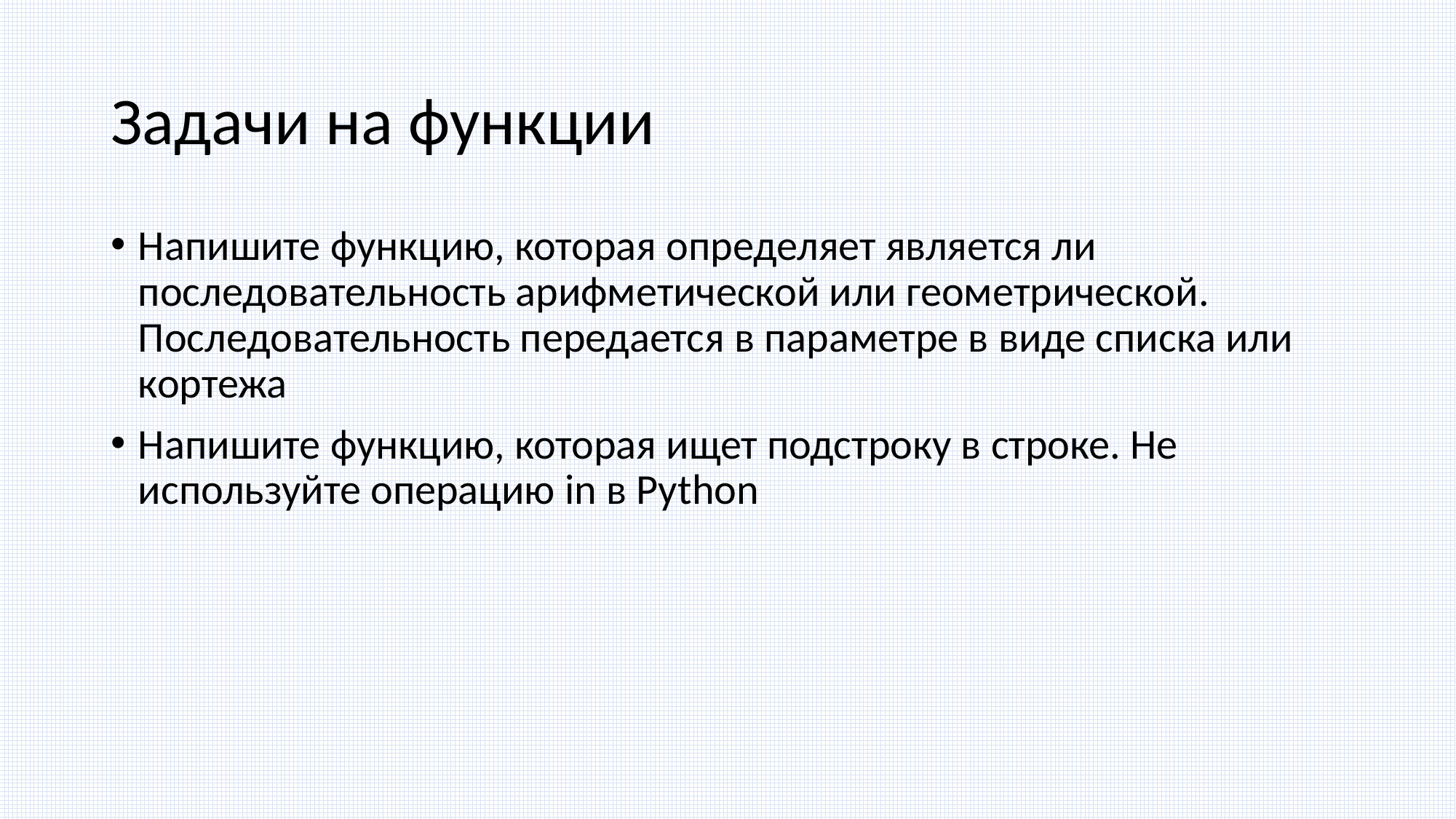

# Задачи на функции
Напишите функцию, которая определяет является ли последовательность арифметической или геометрической. Последовательность передается в параметре в виде списка или кортежа
Напишите функцию, которая ищет подстроку в строке. Не используйте операцию in в Python